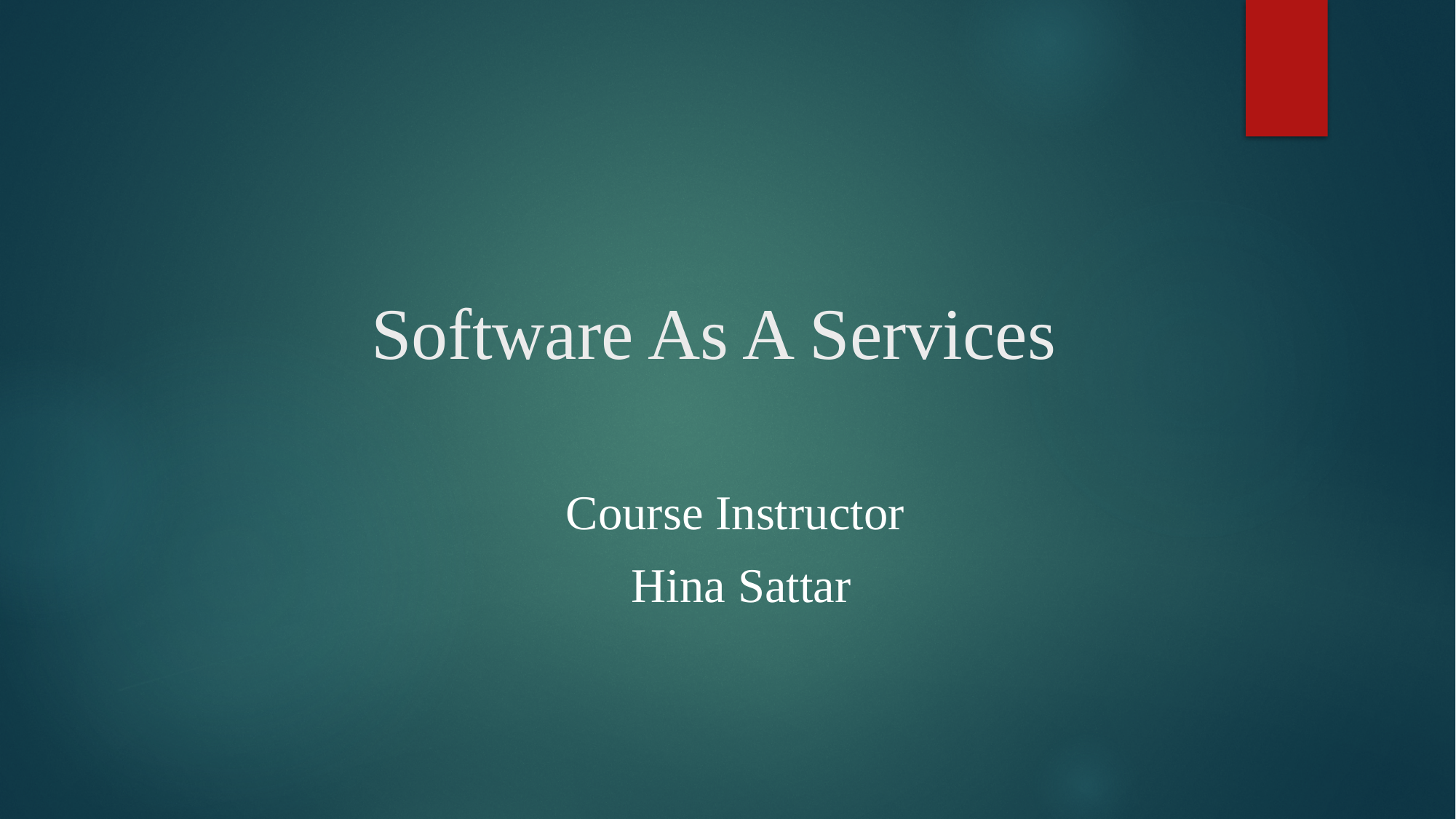

# Software As A Services
Course Instructor
Hina Sattar